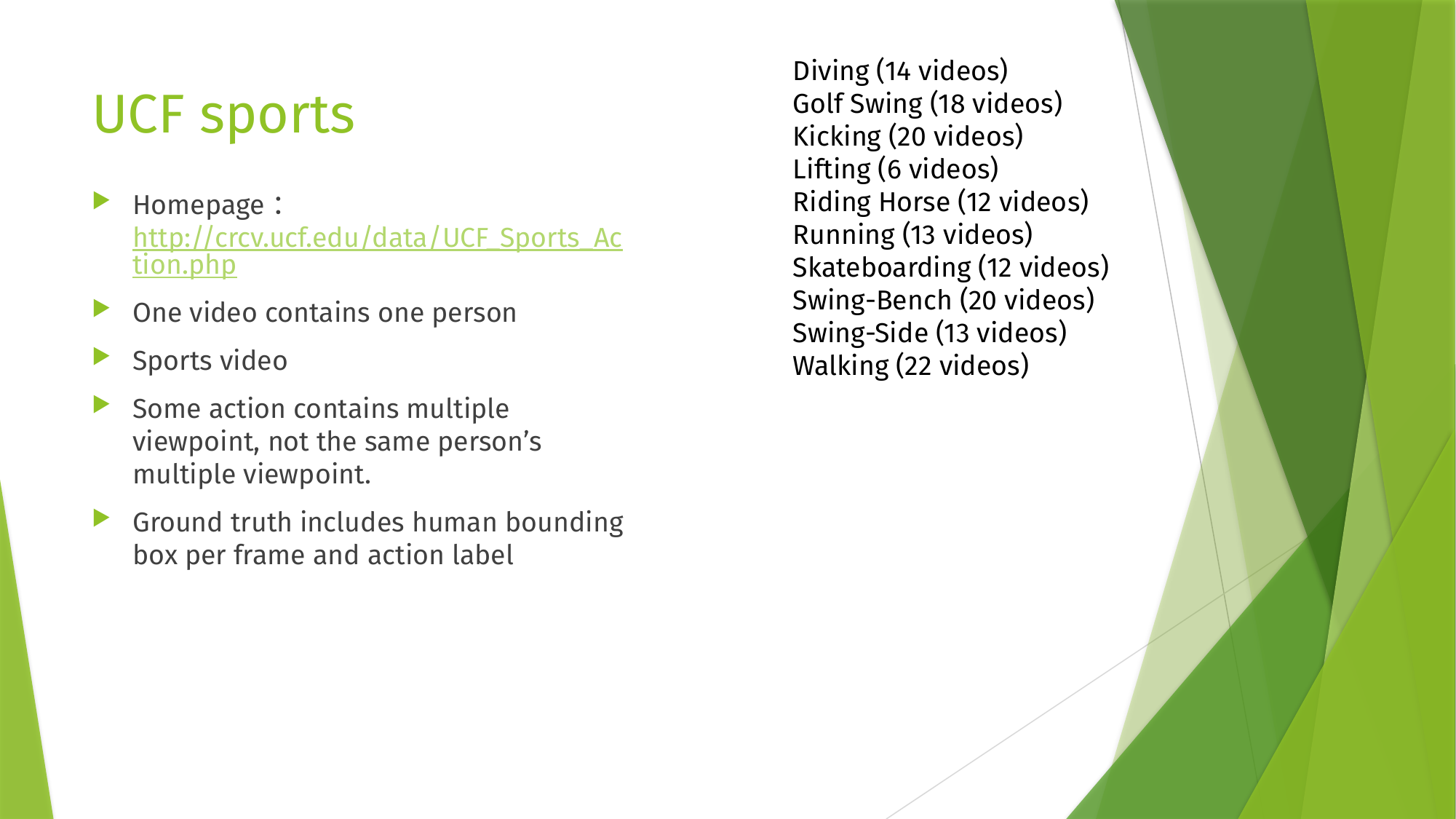

Diving (14 videos)
Golf Swing (18 videos)
Kicking (20 videos)
Lifting (6 videos)
Riding Horse (12 videos)
Running (13 videos)
Skateboarding (12 videos)
Swing-Bench (20 videos)
Swing-Side (13 videos)
Walking (22 videos)

# UCF sports
Homepage：http://crcv.ucf.edu/data/UCF_Sports_Action.php
One video contains one person
Sports video
Some action contains multiple viewpoint, not the same person’s multiple viewpoint.
Ground truth includes human bounding box per frame and action label